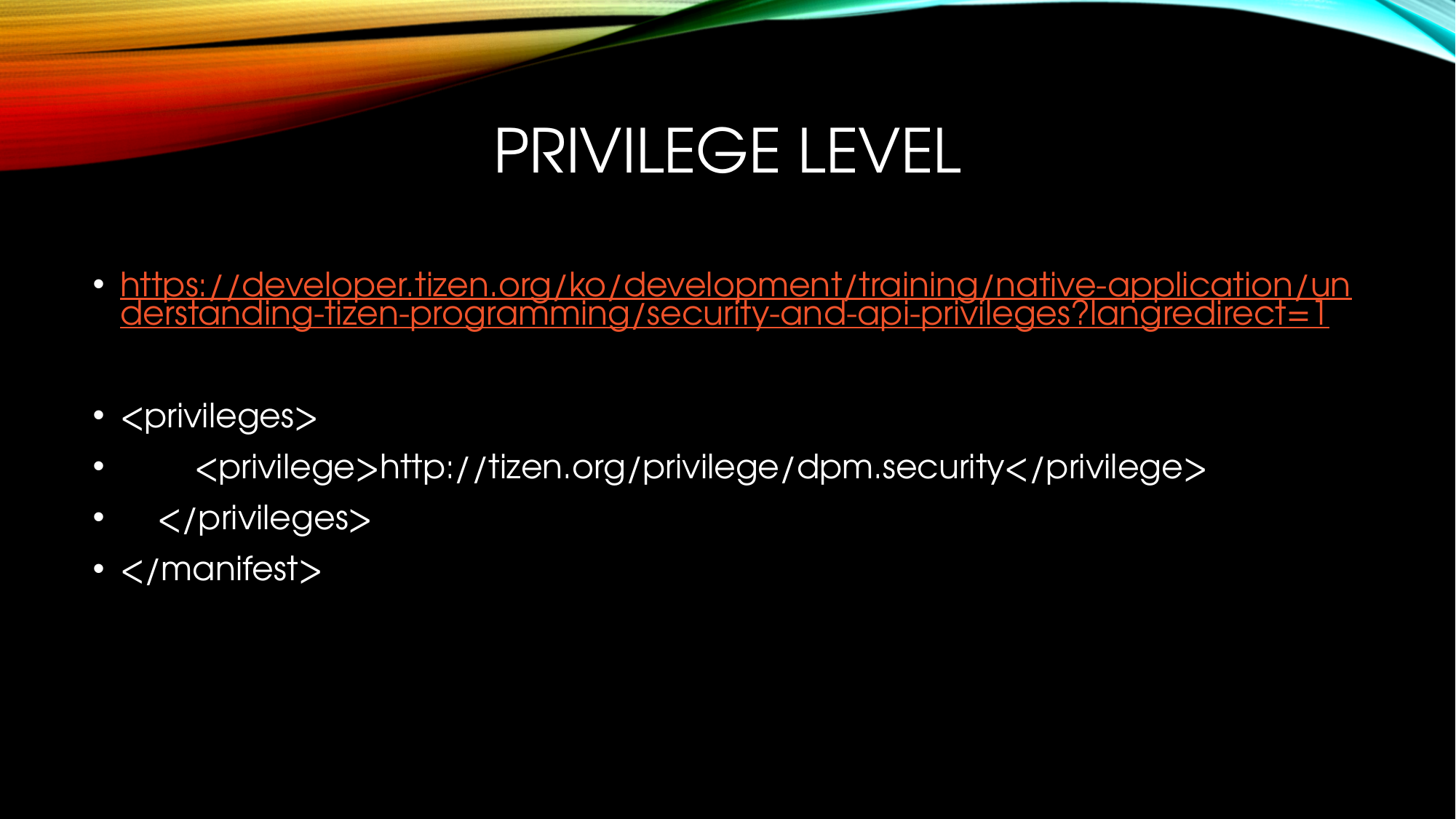

# Privilege level
https://developer.tizen.org/ko/development/training/native-application/understanding-tizen-programming/security-and-api-privileges?langredirect=1

<privileges>
        <privilege>http://tizen.org/privilege/dpm.security</privilege>
    </privileges>
</manifest>